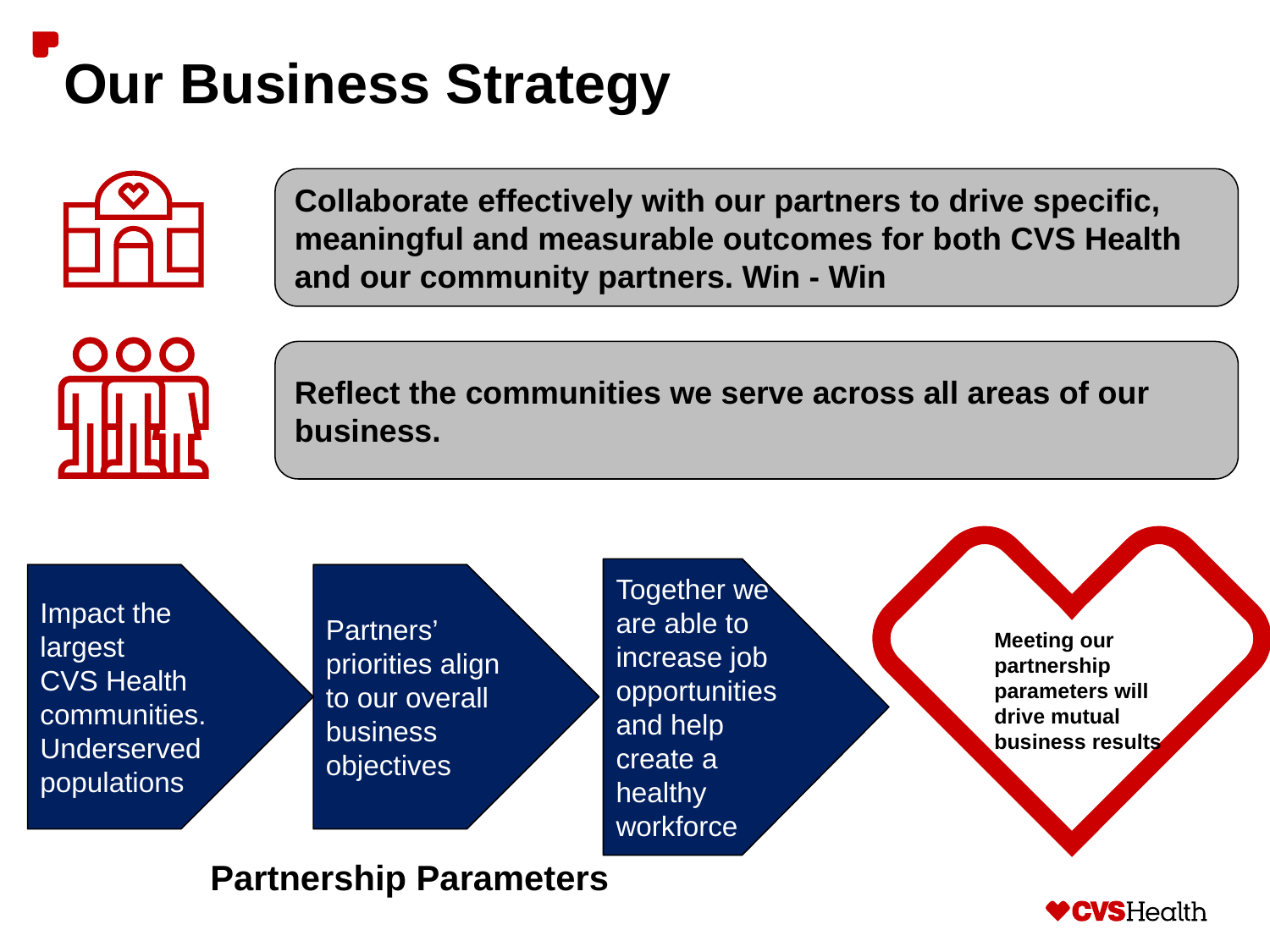

# Our Business Strategy
Collaborate effectively with our partners to drive specific, meaningful and measurable outcomes for both CVS Health and our community partners. Win - Win

Reflect the communities we serve across all areas of our business.

Together we are able to increase job opportunities and help create a healthy workforce
Impact the largest
CVS Health communities. Underserved populations
Partners’ priorities align to our overall business objectives
Meeting our partnership parameters will drive mutual business results
Partnership Parameters